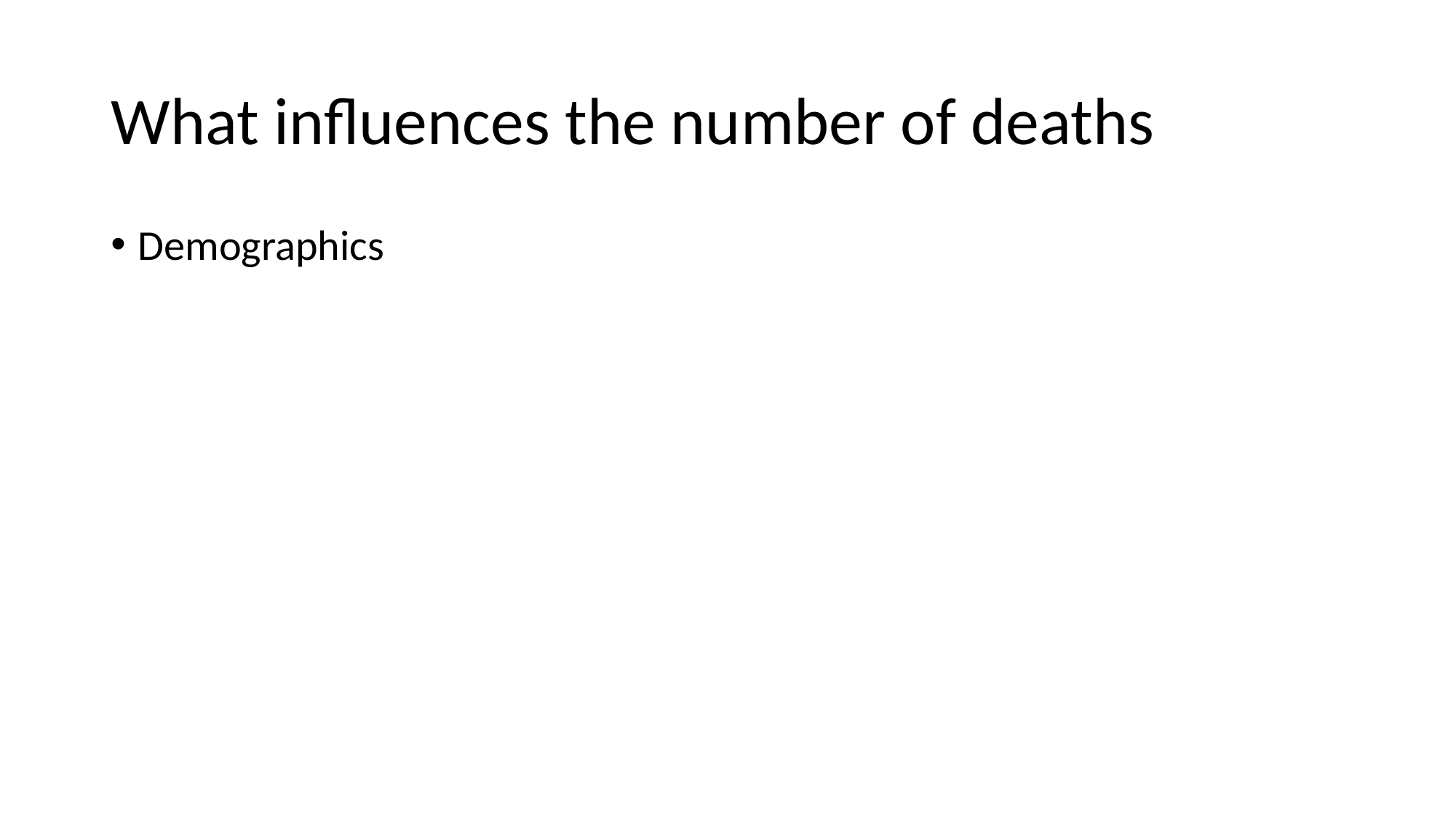

# What influences the number of deaths
Demographics